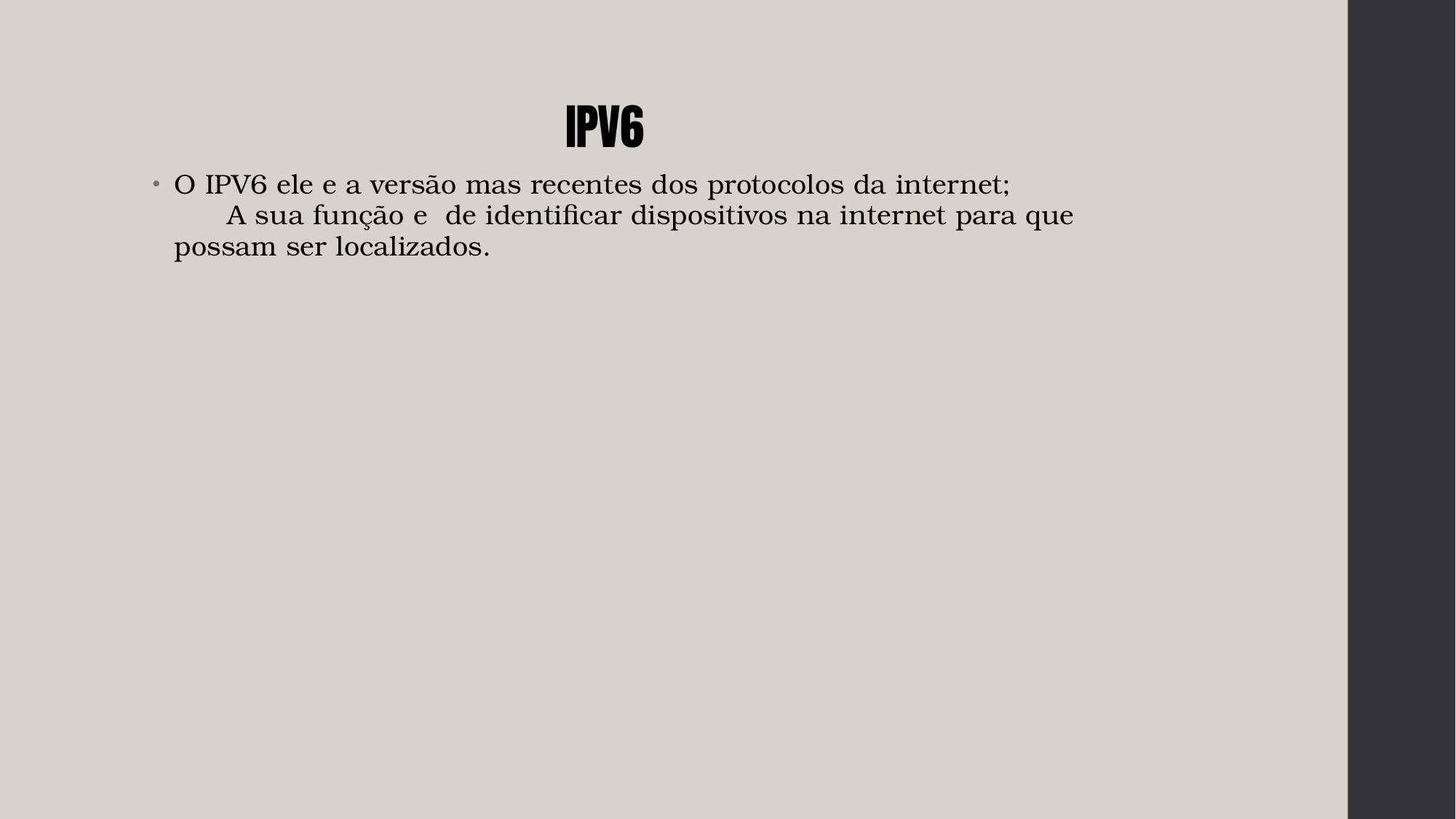

# IPV6
O IPV6 ele e a versão mas recentes dos protocolos da internet;                       A sua função e  de identificar dispositivos na internet para que possam ser localizados.